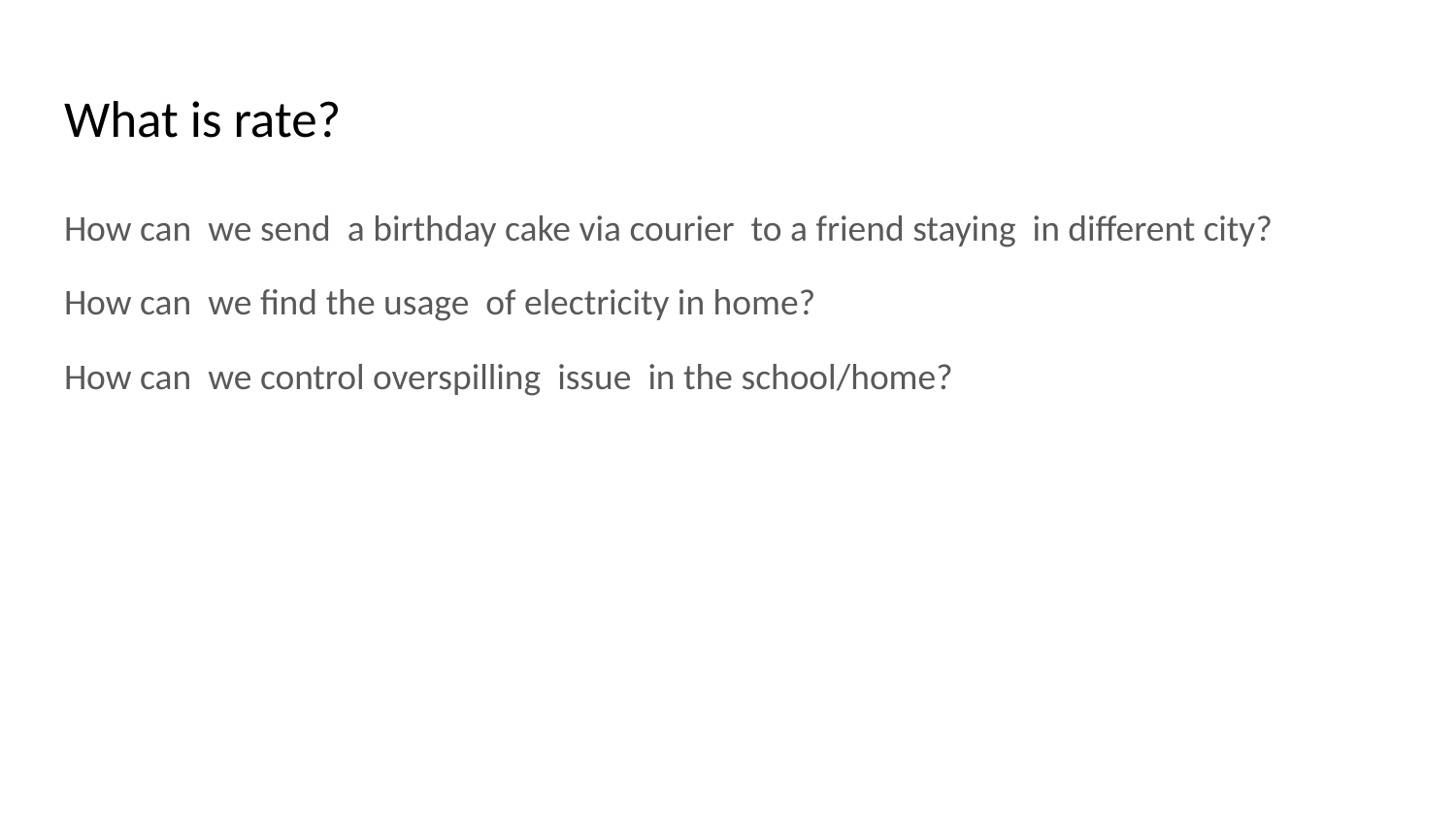

# What is rate?
How can  we send  a birthday cake via courier  to a friend staying  in different city?
How can  we find the usage  of electricity in home?
How can  we control overspilling  issue  in the school/home?